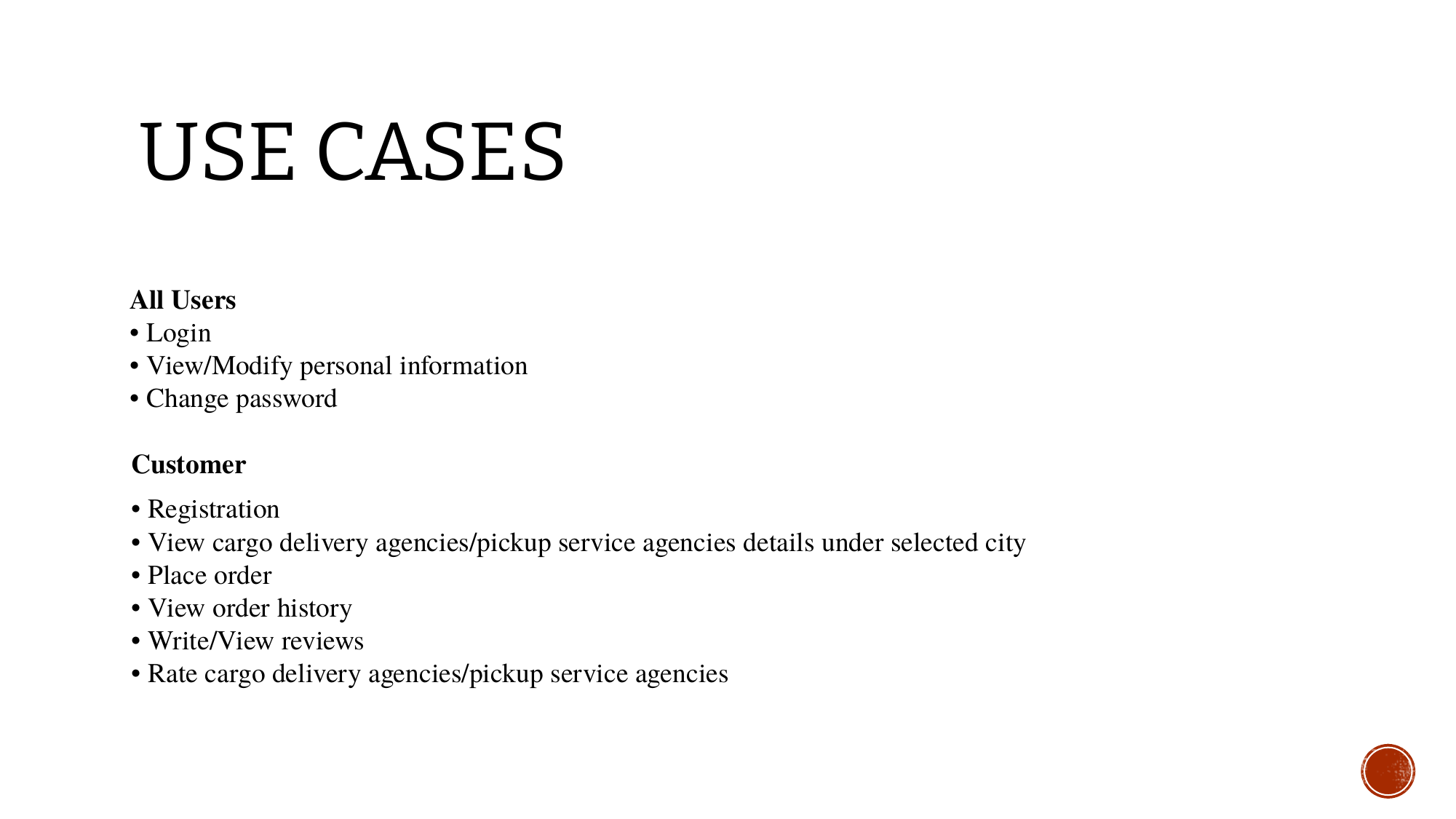

# Use cases
All Users
• Login
• View/Modify personal information
• Change password
Customer
• Registration
• View cargo delivery agencies/pickup service agencies details under selected city
• Place order
• View order history
• Write/View reviews
• Rate cargo delivery agencies/pickup service agencies